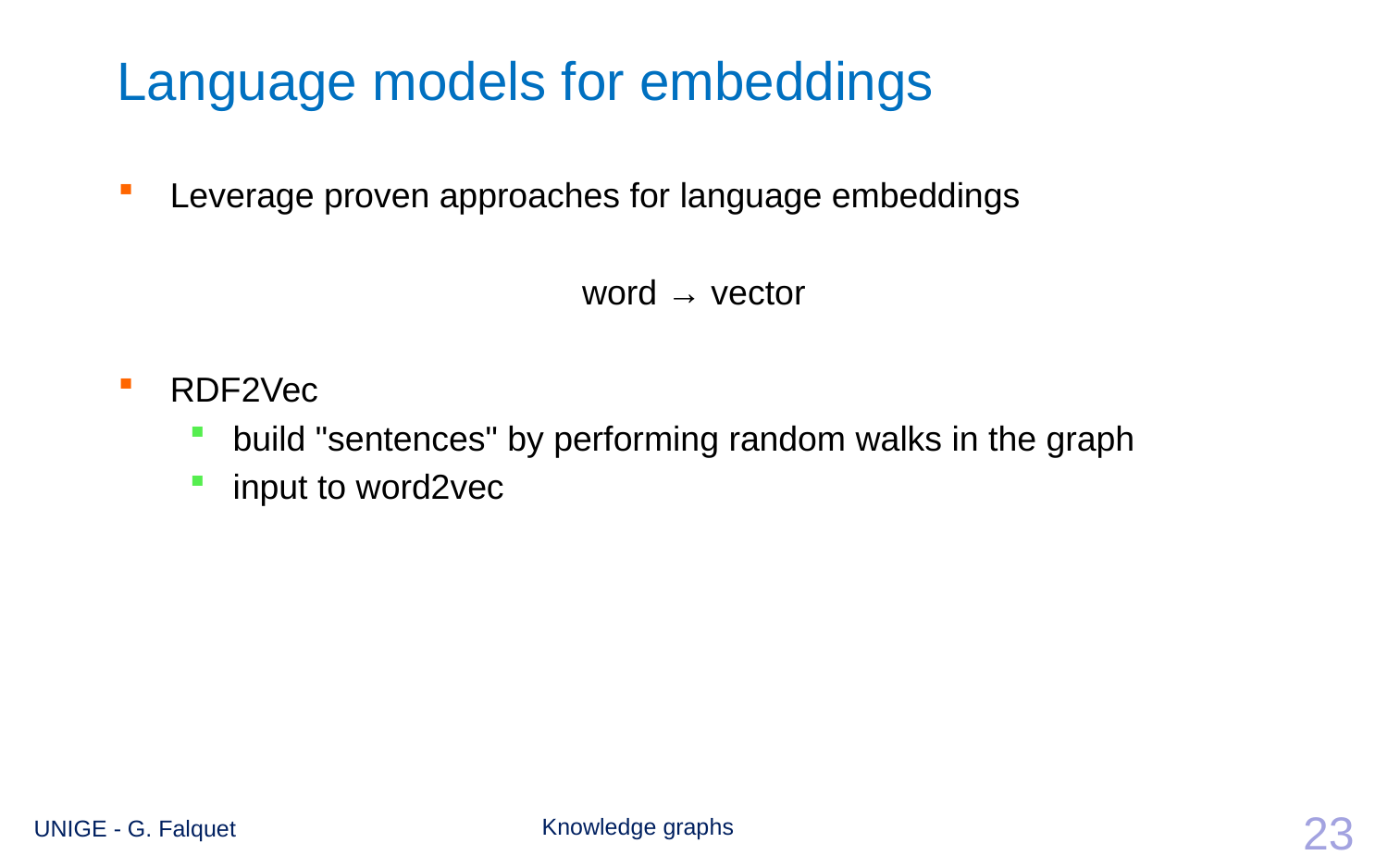

# Language models for embeddings
Leverage proven approaches for language embeddings

word → vector

RDF2Vec
build "sentences" by performing random walks in the graph
input to word2vec

23
Knowledge graphs
UNIGE - G. Falquet